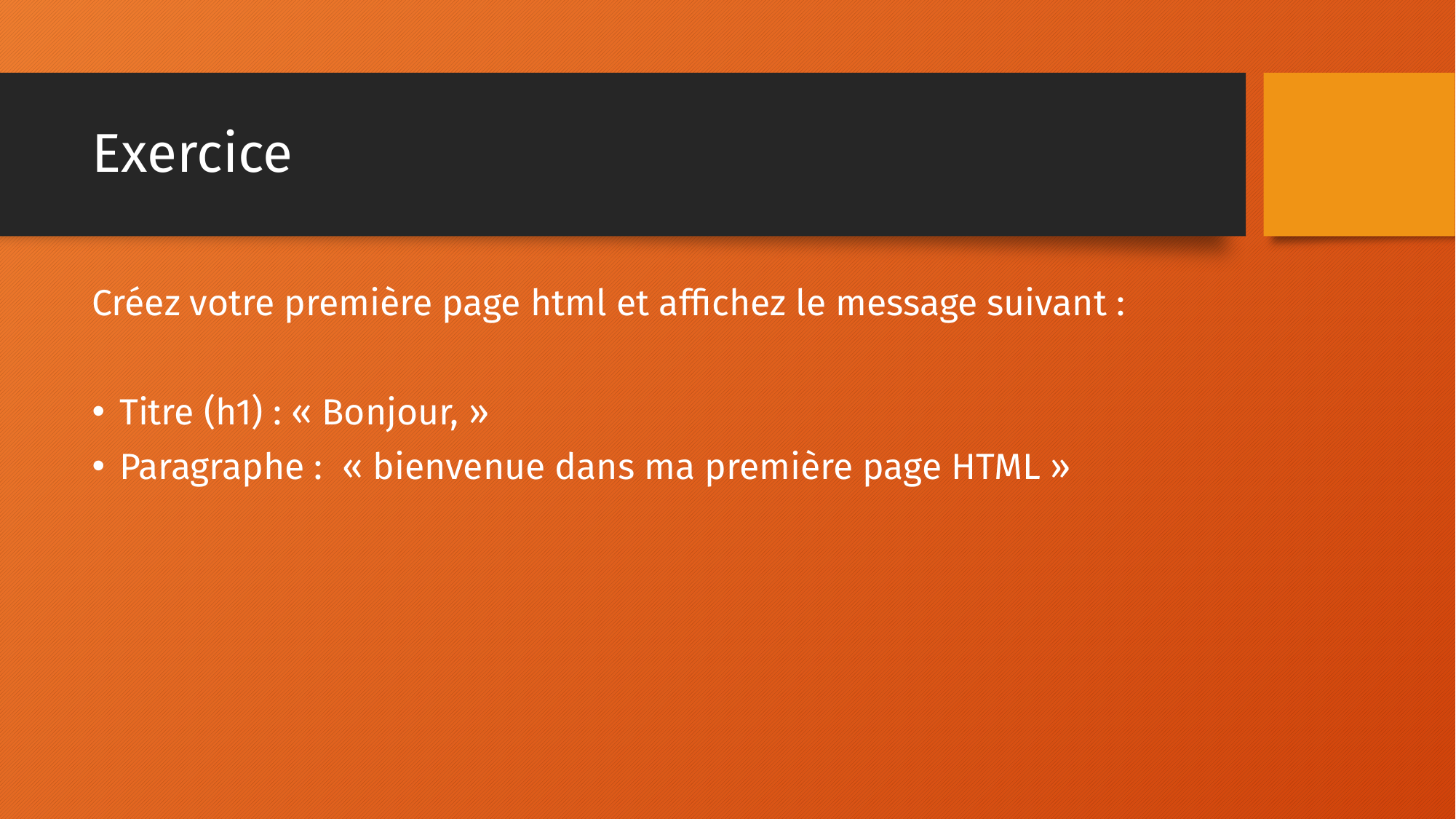

# Exercice
Créez votre première page html et affichez le message suivant :

Titre (h1) : « Bonjour, »
Paragraphe :  « bienvenue dans ma première page HTML »